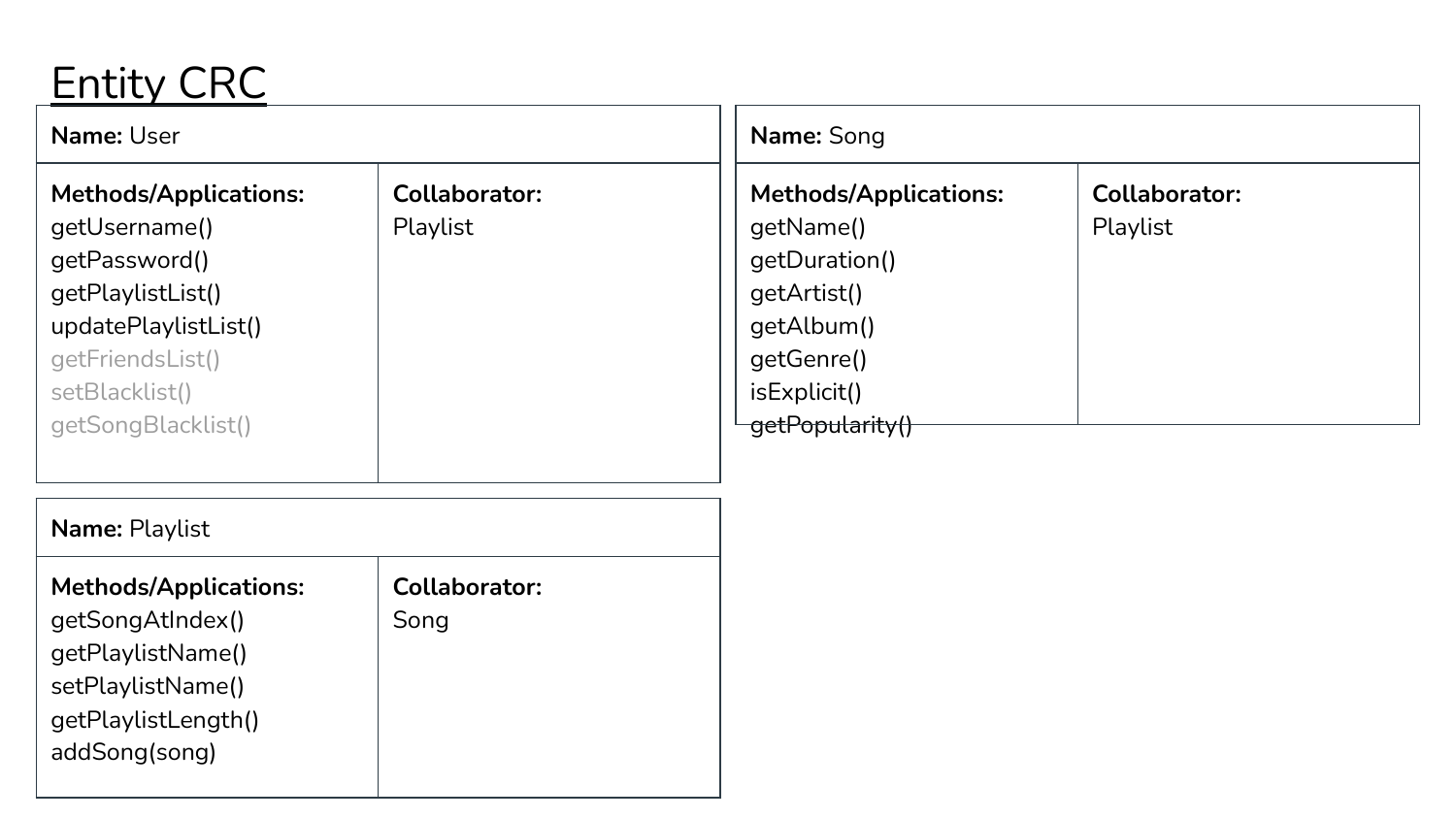

Entity CRC
| Name: User |  |
| --- | --- |
| Methods/Applications: getUsername() getPassword() getPlaylistList() updatePlaylistList() getFriendsList() setBlacklist() getSongBlacklist() | Collaborator: Playlist |
| Name: Song |  |
| --- | --- |
| Methods/Applications: getName() getDuration() getArtist() getAlbum() getGenre() isExplicit() getPopularity() | Collaborator: Playlist |
| Name: Playlist |  |
| --- | --- |
| Methods/Applications: getSongAtIndex() getPlaylistName() setPlaylistName() getPlaylistLength() addSong(song) | Collaborator: Song |